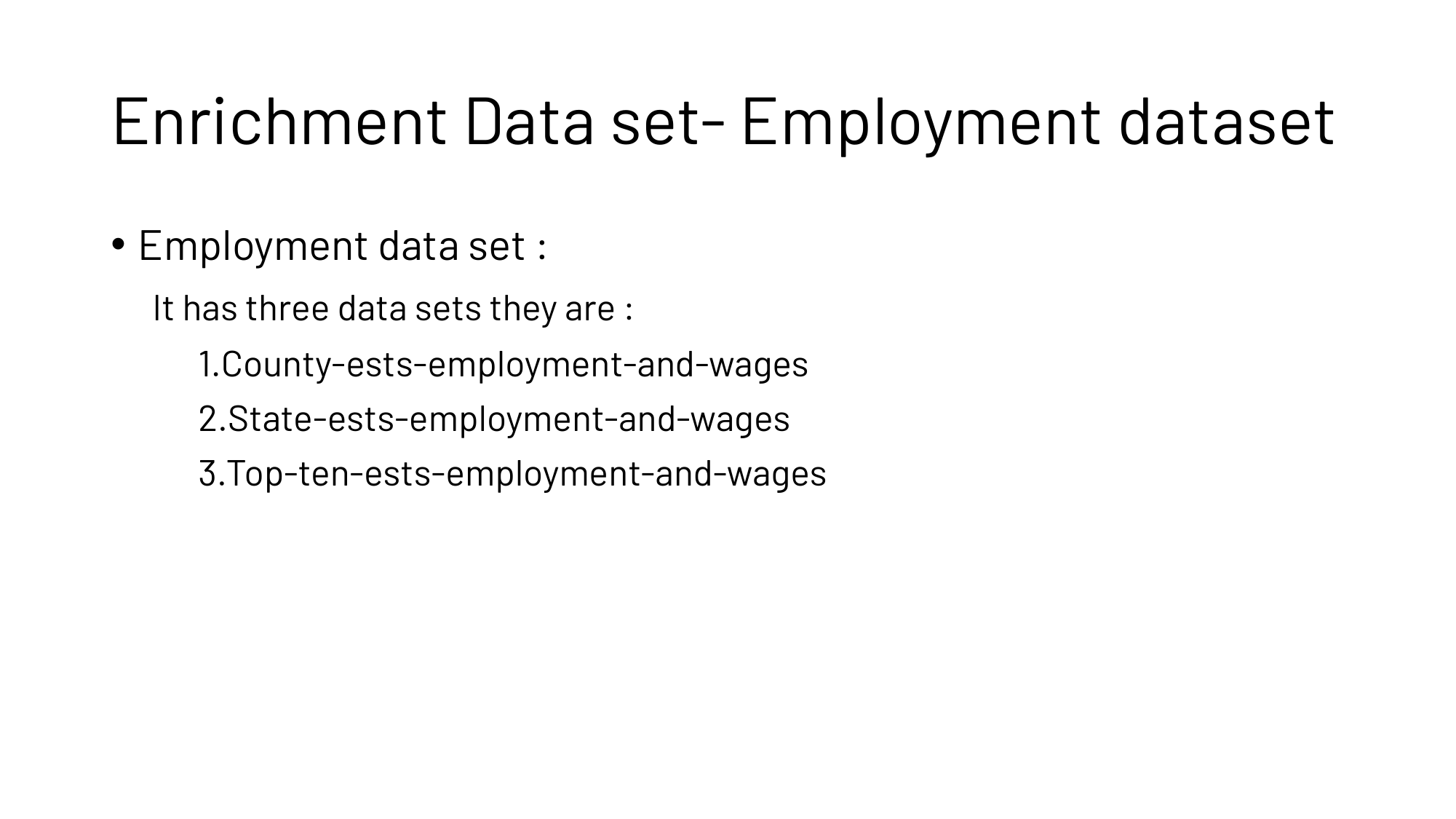

# Enrichment Data set- Employment dataset
Employment data set :
     It has three data sets they are :
            1.County-ests-employment-and-wages
            2.State-ests-employment-and-wages
            3.Top-ten-ests-employment-and-wages